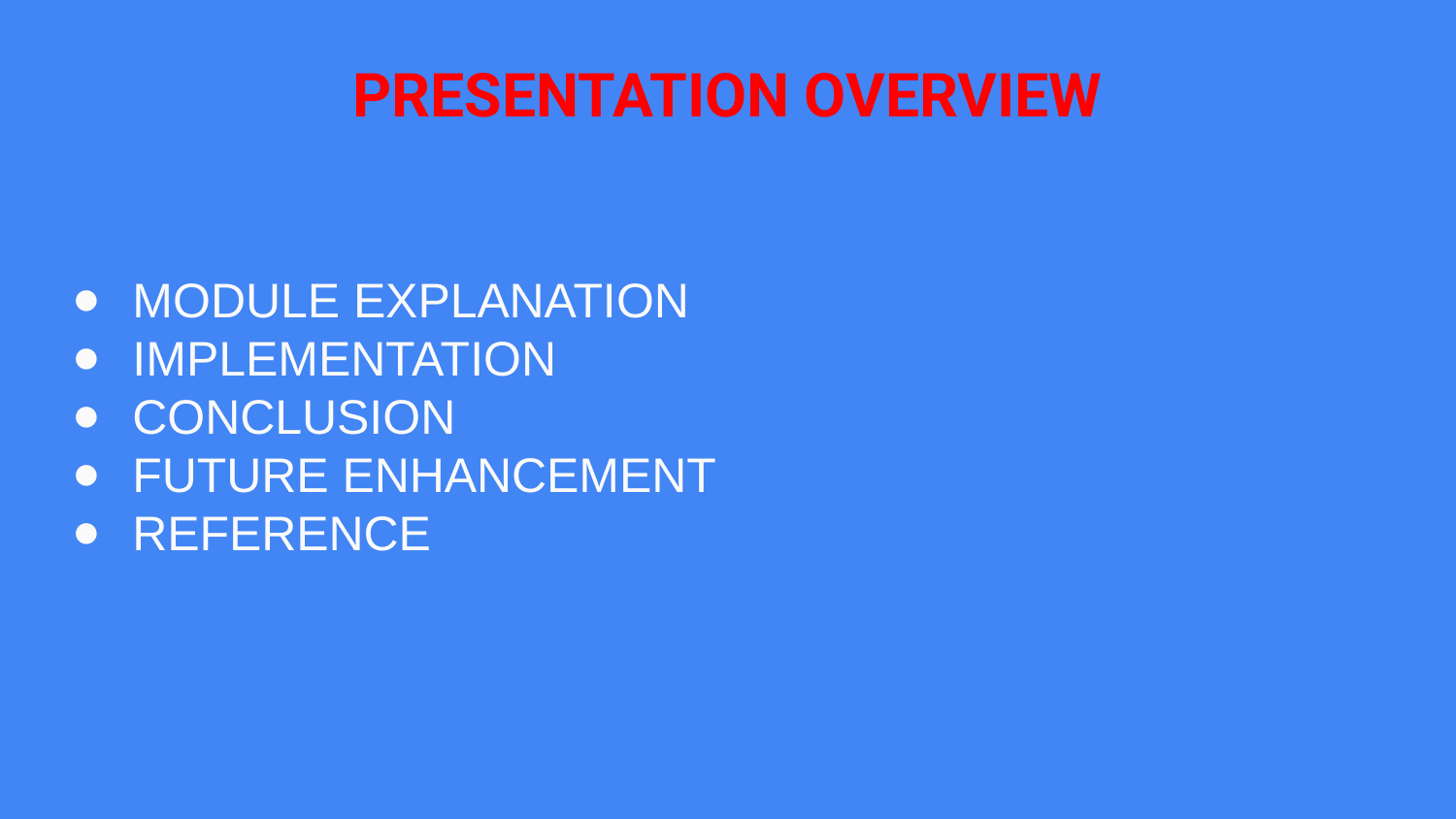

# PRESENTATION OVERVIEW
MODULE EXPLANATION
IMPLEMENTATION
CONCLUSION
FUTURE ENHANCEMENT
REFERENCE